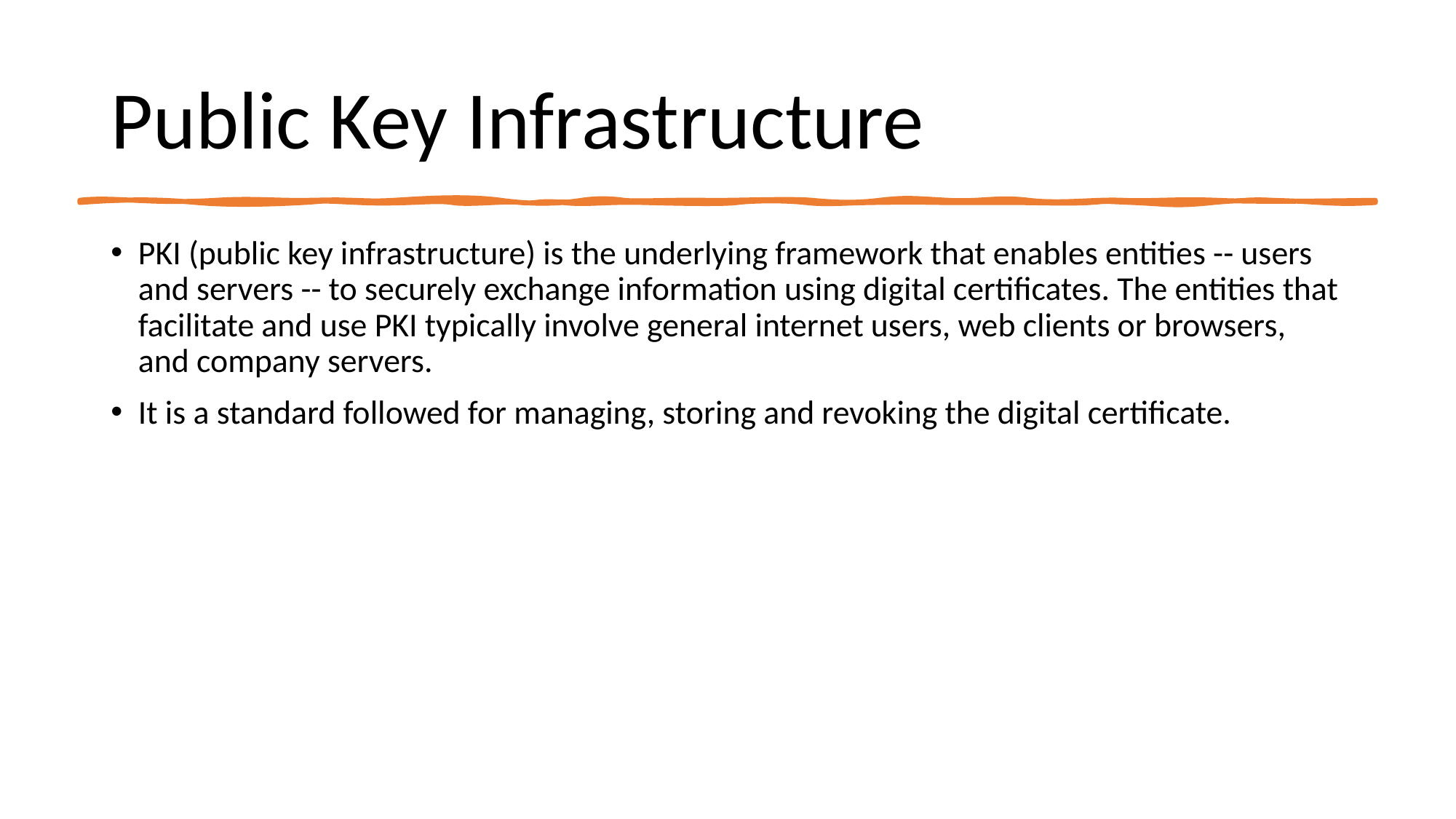

# Public Key Infrastructure

PKI (public key infrastructure) is the underlying framework that enables entities -- users and servers -- to securely exchange information using digital certificates. The entities that facilitate and use PKI typically involve general internet users, web clients or browsers, and company servers.
It is a standard followed for managing, storing and revoking the digital certificate.